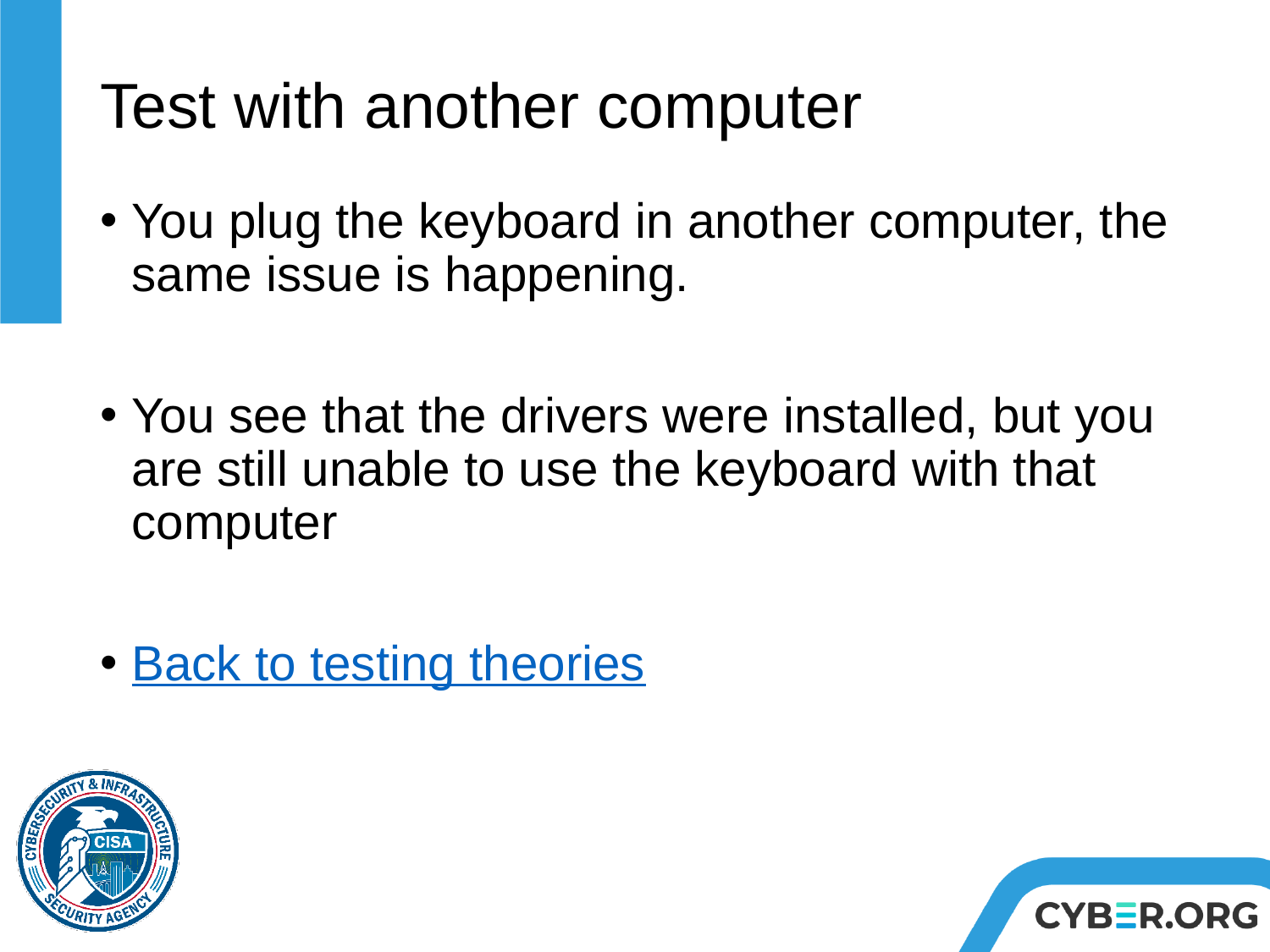

# Test with another computer
You plug the keyboard in another computer, the same issue is happening.

You see that the drivers were installed, but you are still unable to use the keyboard with that computer

Back to testing theories